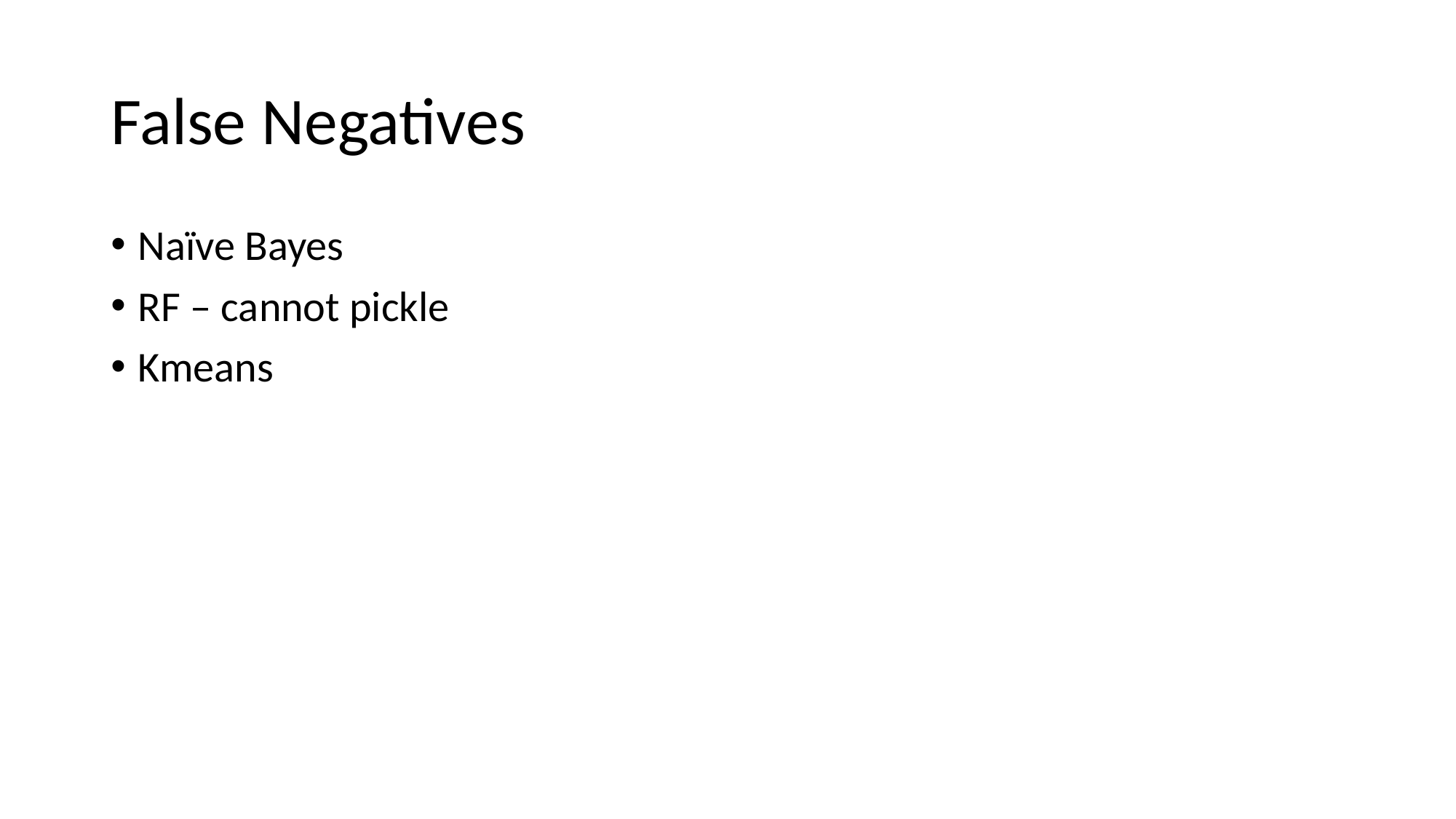

# False Negatives
Naïve Bayes
RF – cannot pickle
Kmeans